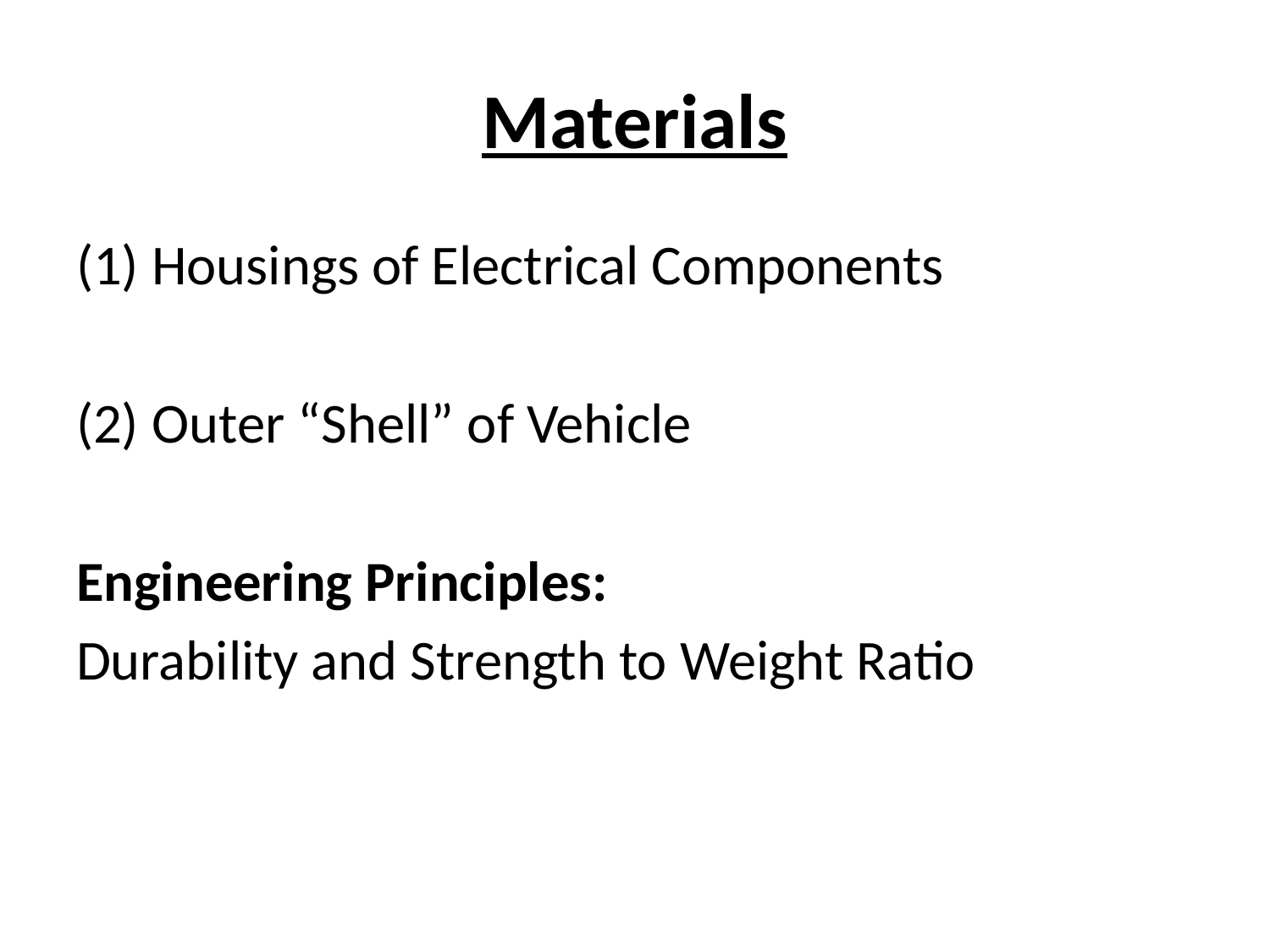

# Materials
(1) Housings of Electrical Components

(2) Outer “Shell” of Vehicle

Engineering Principles:
Durability and Strength to Weight Ratio